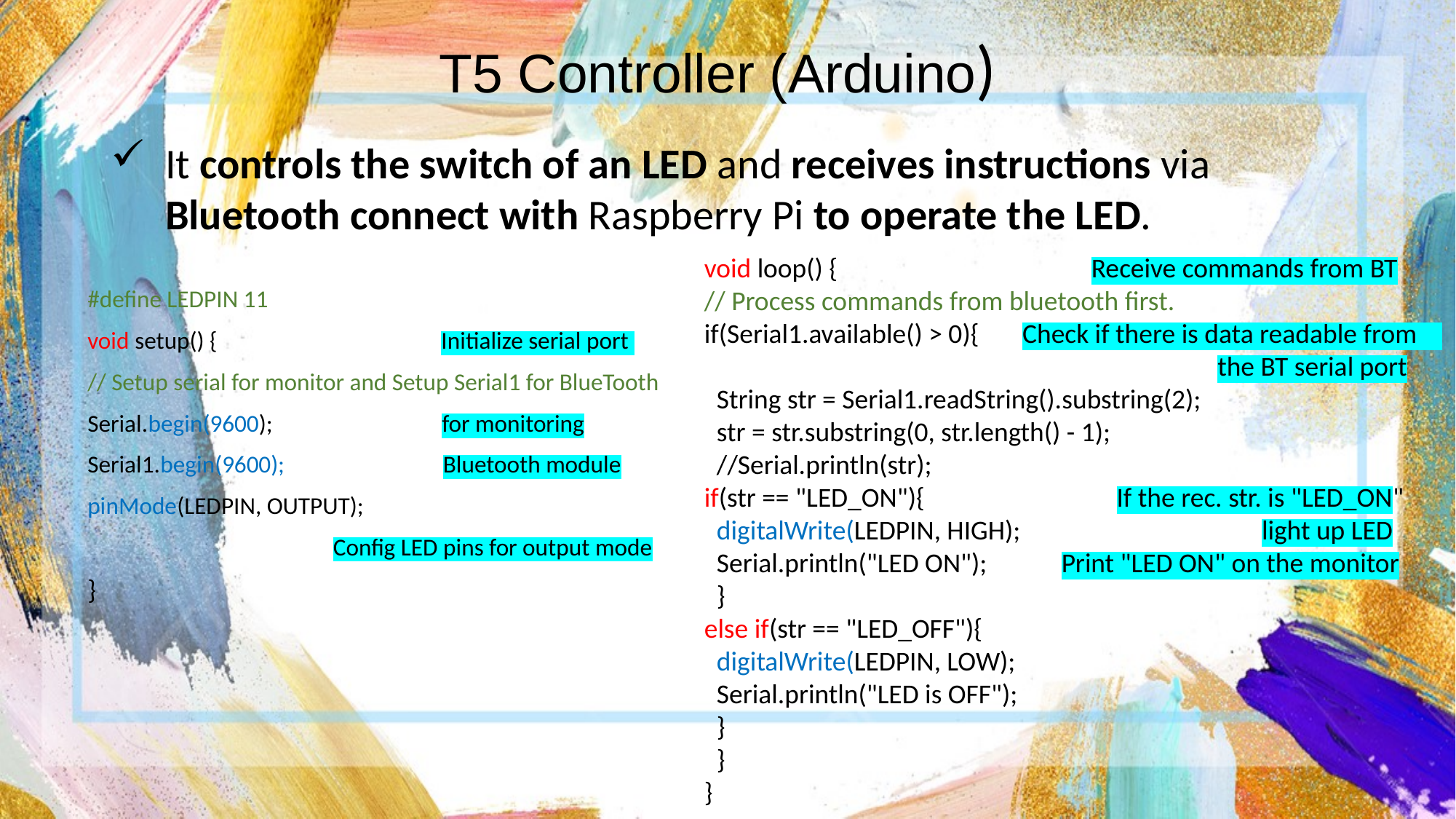

# T5 Controller (Arduino)
It controls the switch of an LED and receives instructions via Bluetooth connect with Raspberry Pi to operate the LED.
void loop() {                                         Receive commands from BT
// Process commands from bluetooth first.
if(Serial1.available() > 0){       Check if there is data readable from
                                                                                   the BT serial port
  String str = Serial1.readString().substring(2);
  str = str.substring(0, str.length() - 1);
  //Serial.println(str);
if(str == "LED_ON"){                               If the rec. str. is "LED_ON"
  digitalWrite(LEDPIN, HIGH);                                       light up LED
  Serial.println("LED ON");            Print "LED ON" on the monitor
  }
else if(str == "LED_OFF"){
  digitalWrite(LEDPIN, LOW);
  Serial.println("LED is OFF");
  }
  }
}
#define LEDPIN 11
void setup() {                                         Initialize serial port
// Setup serial for monitor and Setup Serial1 for BlueTooth
Serial.begin(9600);                               for monitoring
Serial1.begin(9600);                             Bluetooth module
pinMode(LEDPIN, OUTPUT);
                                             Config LED pins for output mode
}